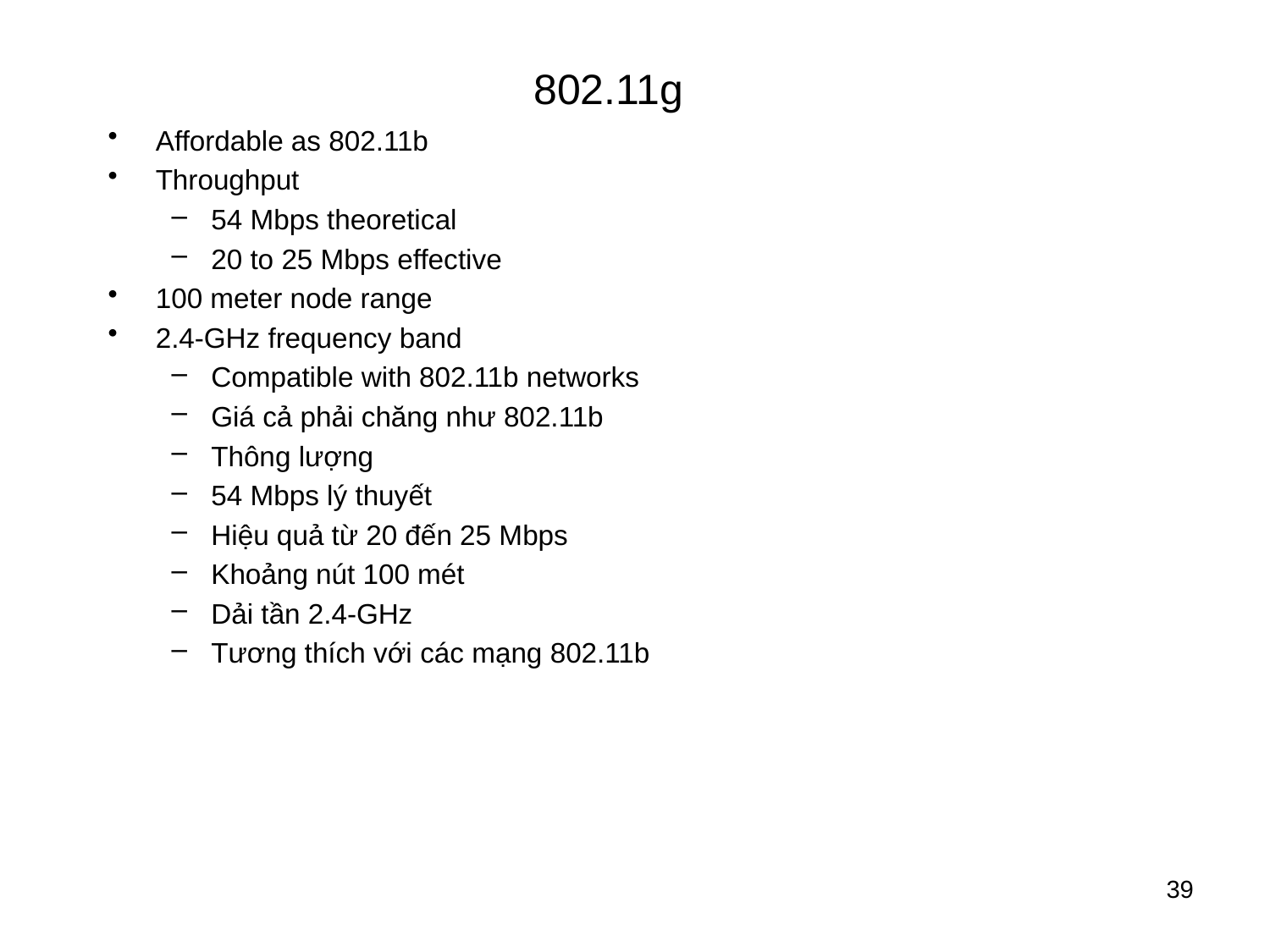

# 802.11g
Affordable as 802.11b
Throughput
54 Mbps theoretical
20 to 25 Mbps effective
100 meter node range
2.4-GHz frequency band
Compatible with 802.11b networks
Giá cả phải chăng như 802.11b
Thông lượng
54 Mbps lý thuyết
Hiệu quả từ 20 đến 25 Mbps
Khoảng nút 100 mét
Dải tần 2.4-GHz
Tương thích với các mạng 802.11b
39